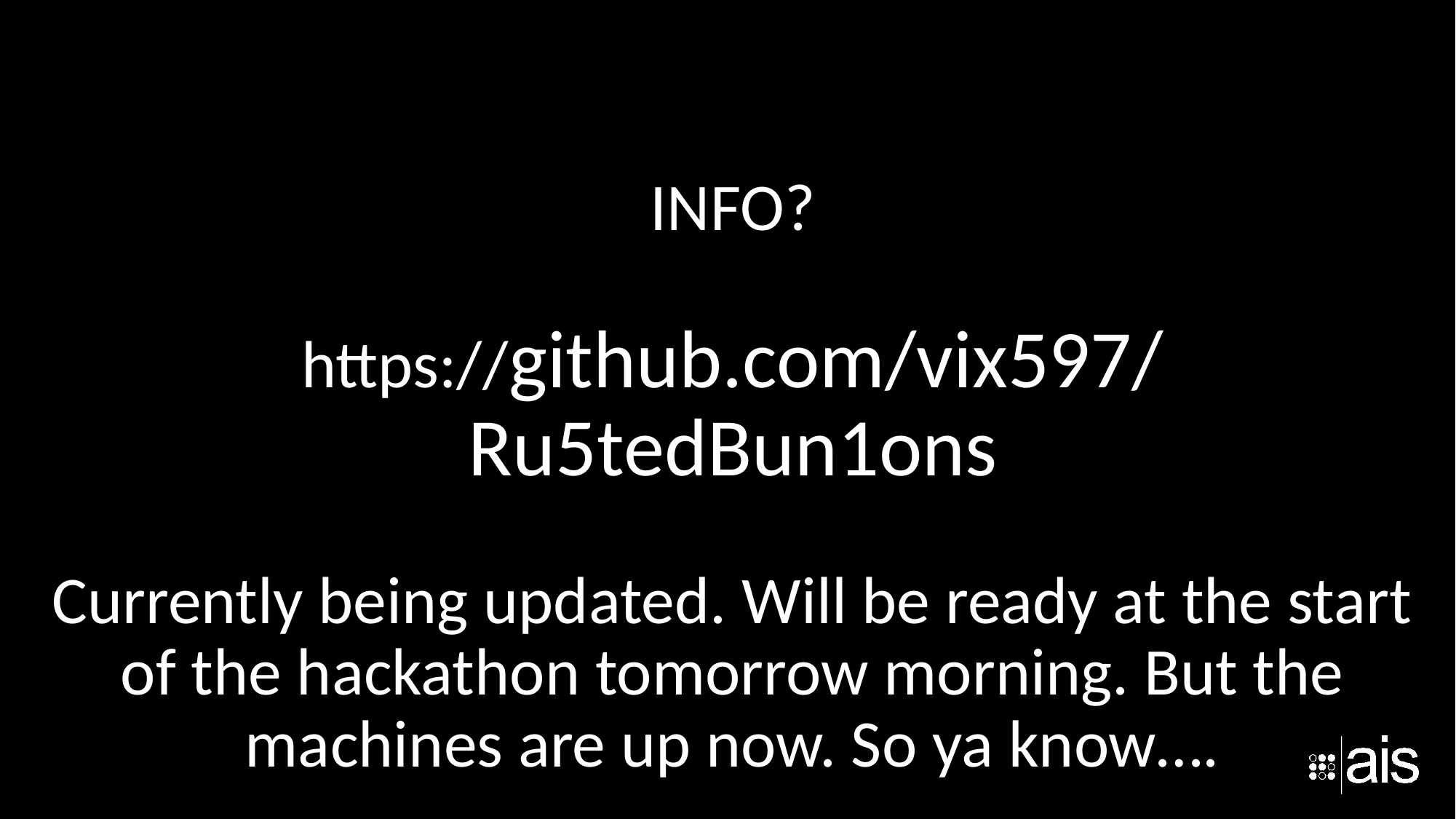

# INFO? https://github.com/vix597/Ru5tedBun1ons Currently being updated. Will be ready at the start of the hackathon tomorrow morning. But the machines are up now. So ya know….